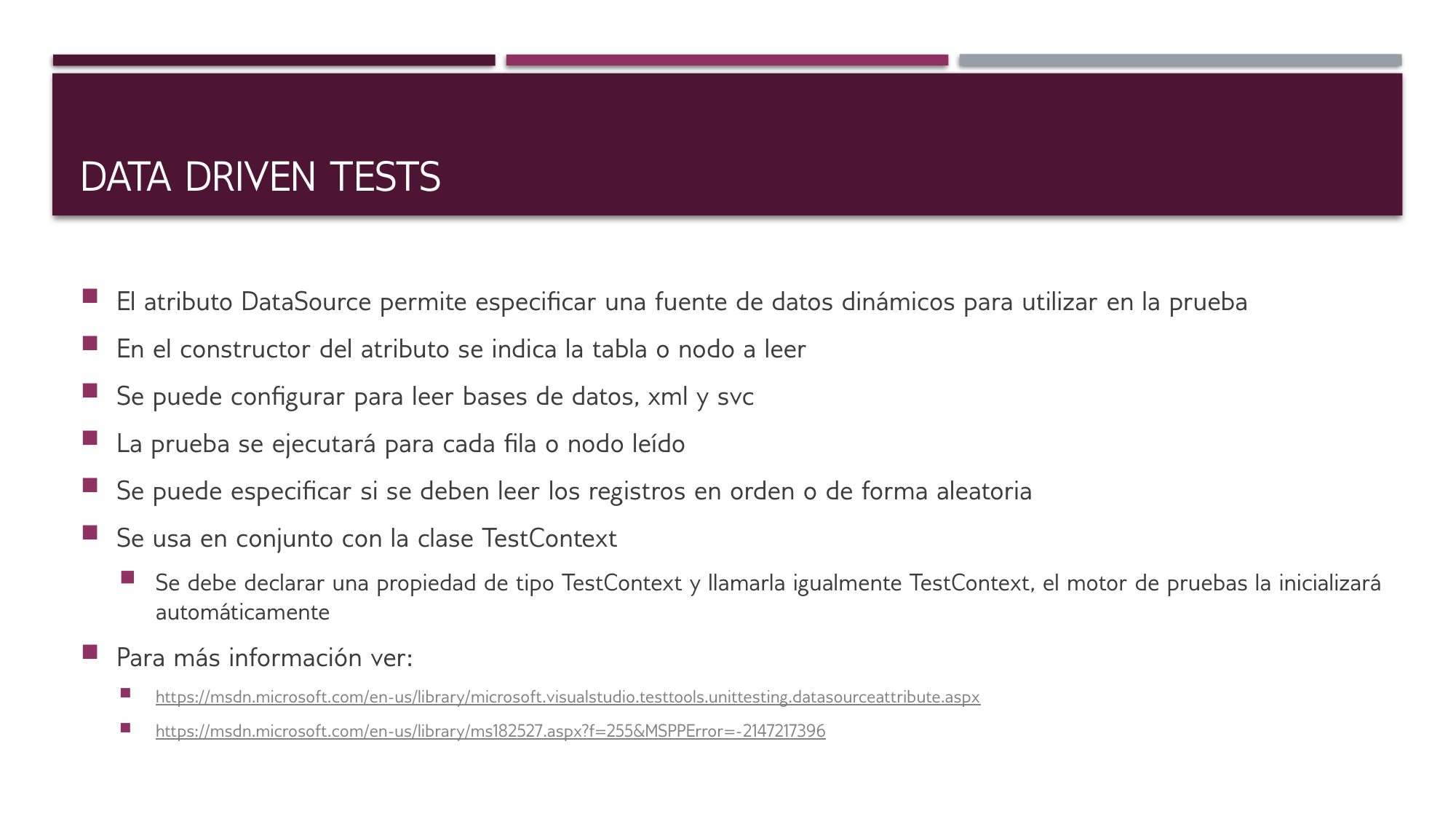

# Data Driven Tests
El atributo DataSource permite especificar una fuente de datos dinámicos para utilizar en la prueba
En el constructor del atributo se indica la tabla o nodo a leer
Se puede configurar para leer bases de datos, xml y svc
La prueba se ejecutará para cada fila o nodo leído
Se puede especificar si se deben leer los registros en orden o de forma aleatoria
Se usa en conjunto con la clase TestContext
Se debe declarar una propiedad de tipo TestContext y llamarla igualmente TestContext, el motor de pruebas la inicializará automáticamente
Para más información ver:
https://msdn.microsoft.com/en-us/library/microsoft.visualstudio.testtools.unittesting.datasourceattribute.aspx
https://msdn.microsoft.com/en-us/library/ms182527.aspx?f=255&MSPPError=-2147217396